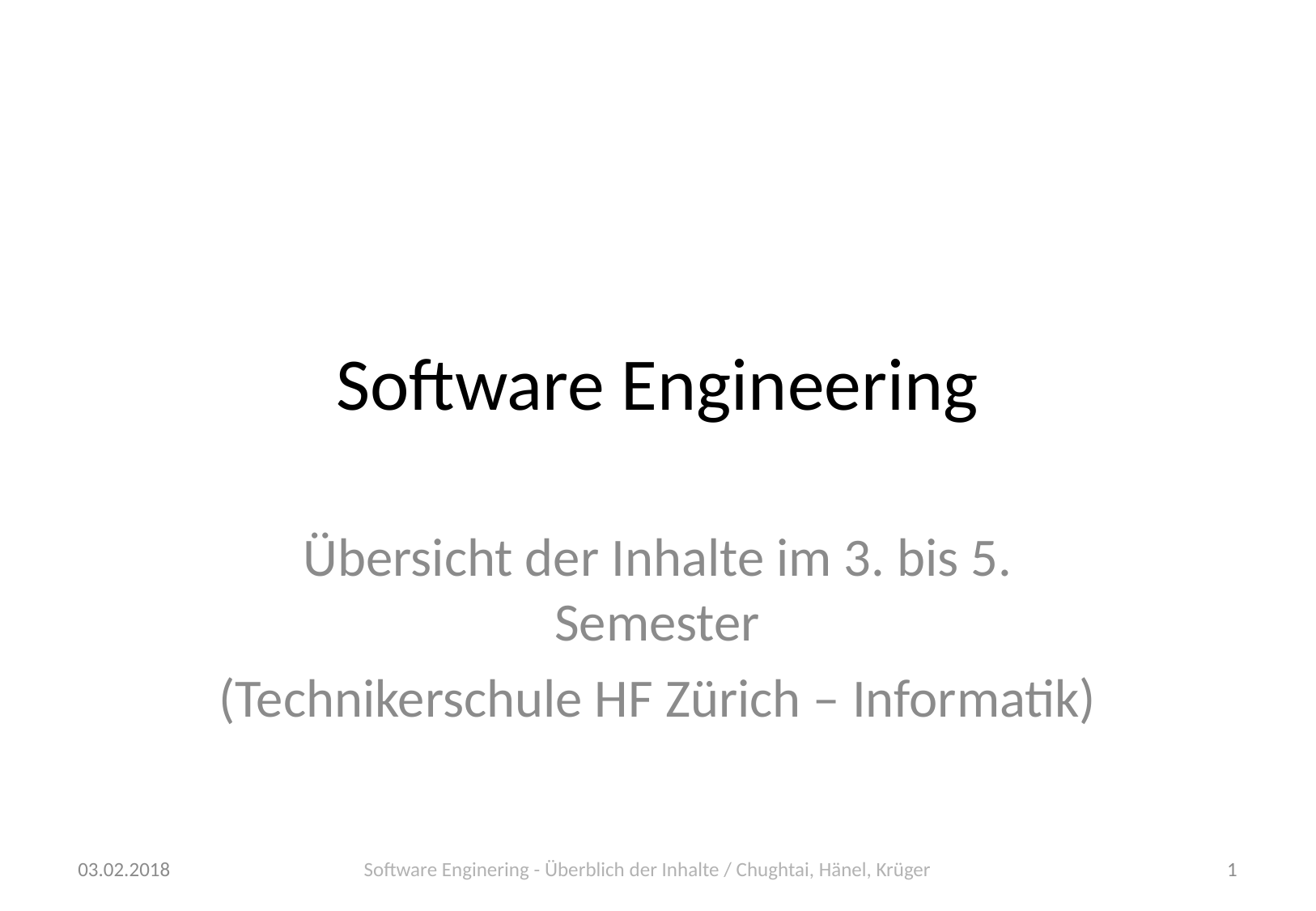

# Software Engineering
Übersicht der Inhalte im 3. bis 5. Semester
(Technikerschule HF Zürich – Informatik)
03.02.2018
Software Enginering - Überblich der Inhalte / Chughtai, Hänel, Krüger
1